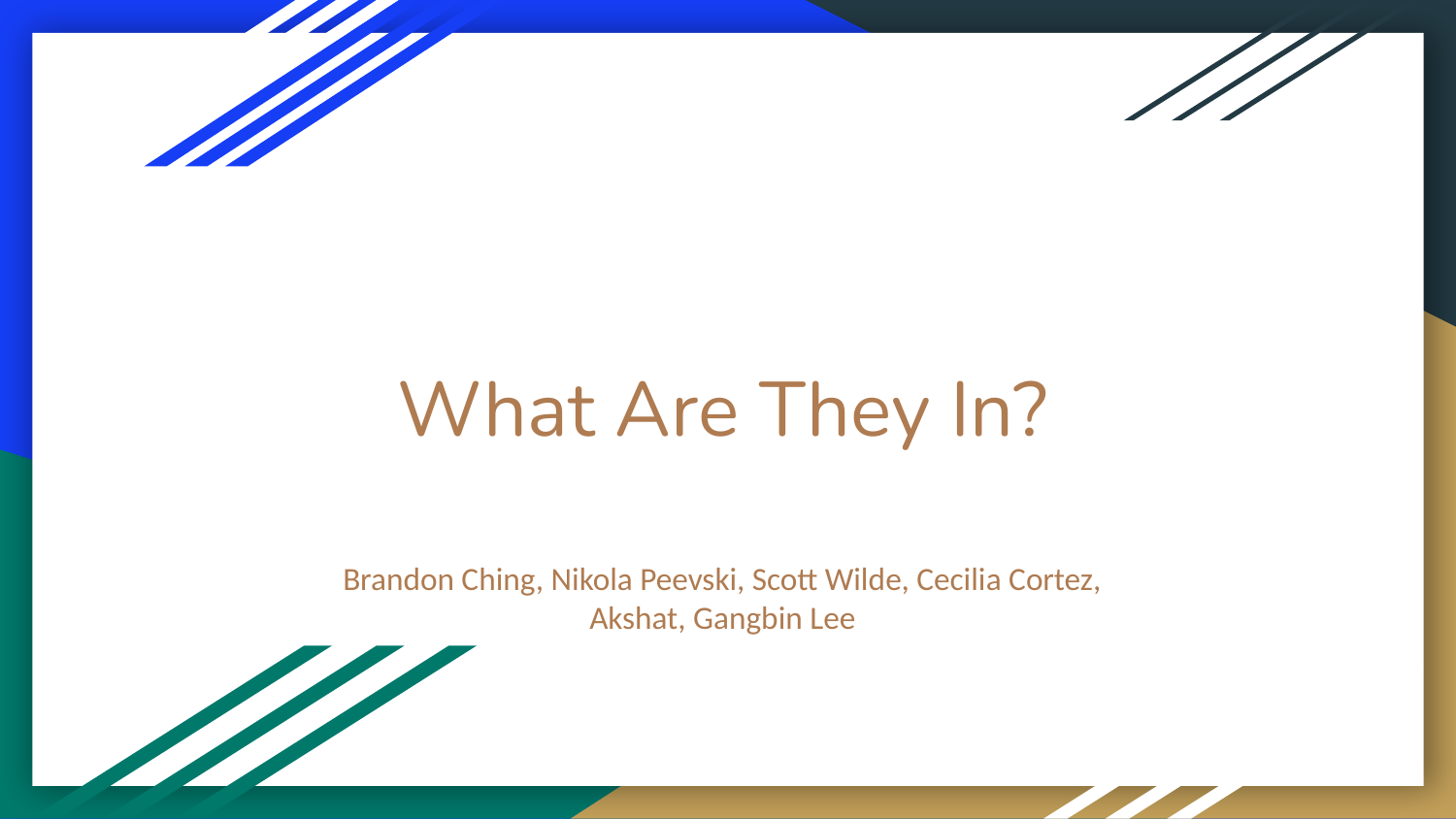

# What Are They In?
Brandon Ching, Nikola Peevski, Scott Wilde, Cecilia Cortez, Akshat, Gangbin Lee